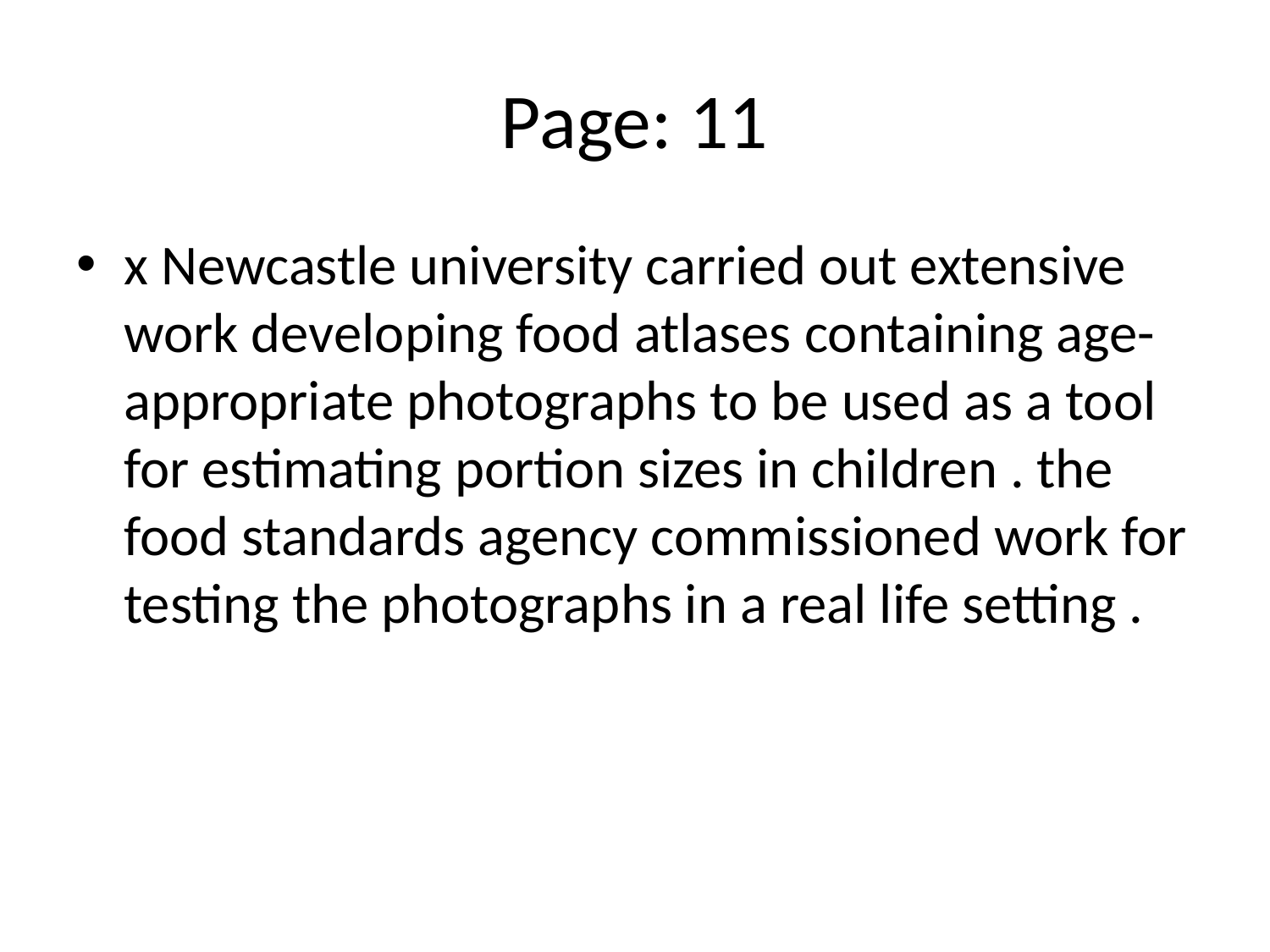

# Page: 11
x Newcastle university carried out extensive work developing food atlases containing age-appropriate photographs to be used as a tool for estimating portion sizes in children . the food standards agency commissioned work for testing the photographs in a real life setting .